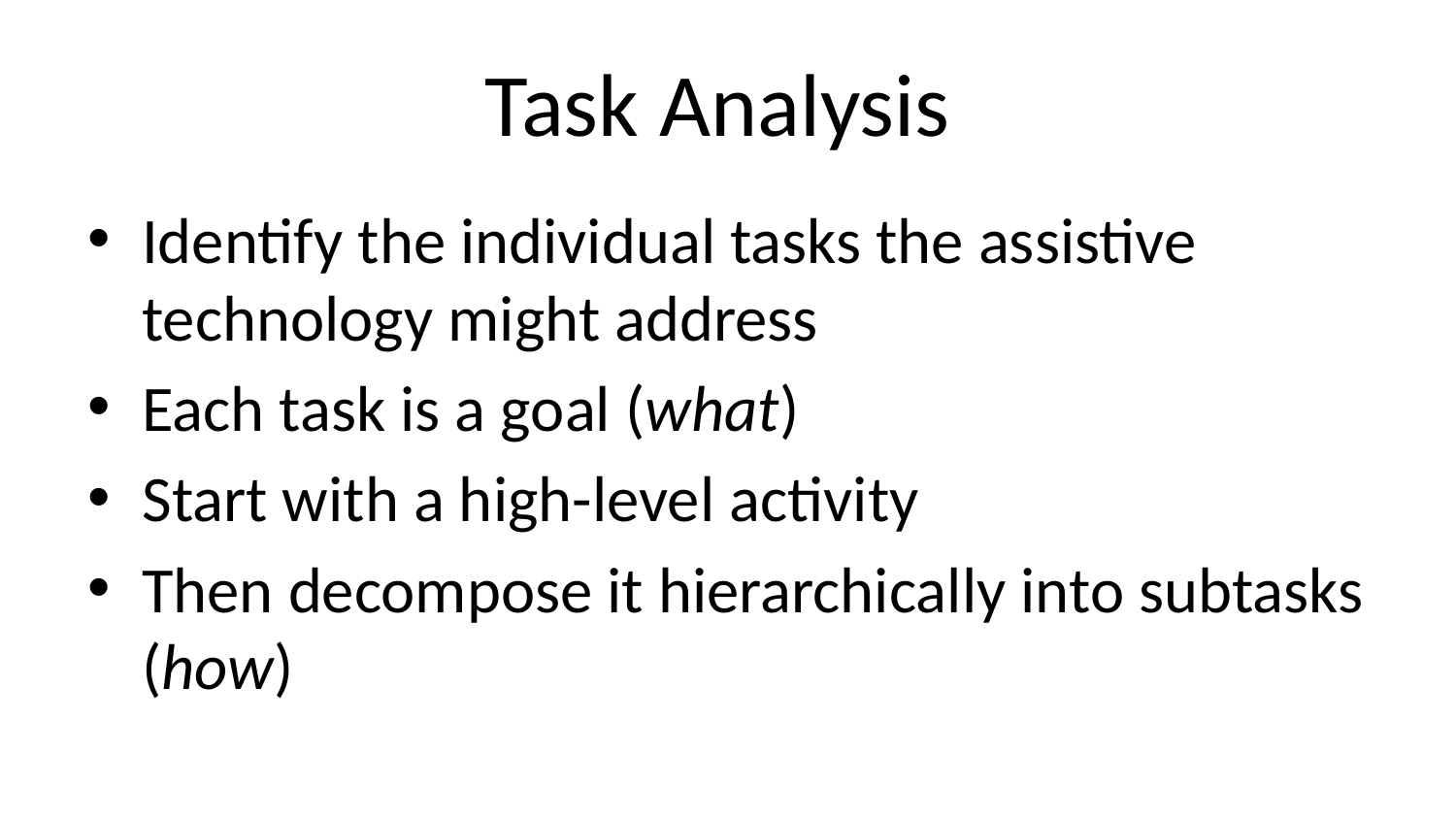

# Task Analysis
Identify the individual tasks the assistive technology might address
Each task is a goal (what)
Start with a high-level activity
Then decompose it hierarchically into subtasks (how)